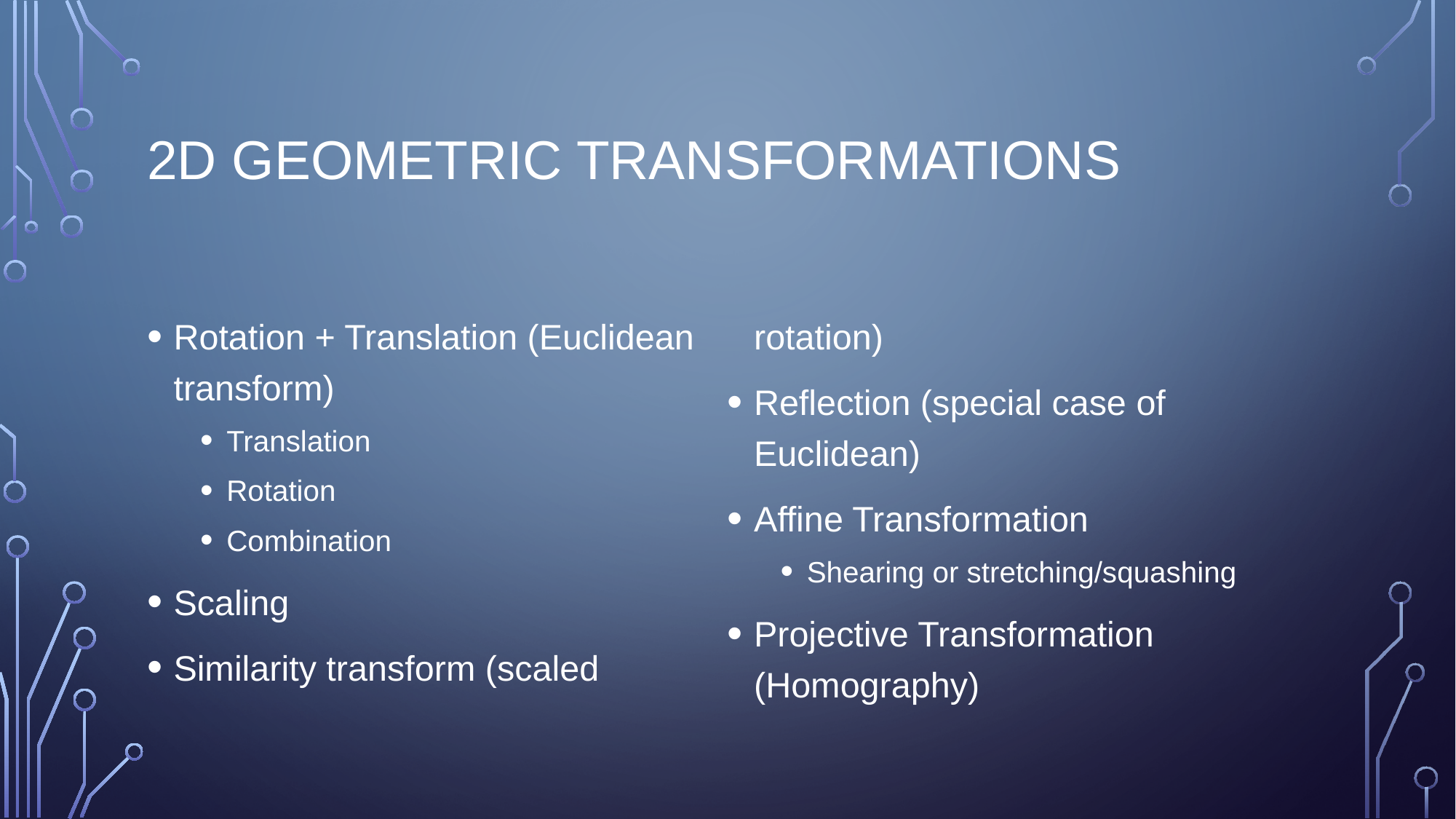

# 2D Geometric Transformations
Rotation + Translation (Euclidean transform)
Translation
Rotation
Combination
Scaling
Similarity transform (scaled rotation)
Reflection (special case of Euclidean)
Affine Transformation
Shearing or stretching/squashing
Projective Transformation (Homography)